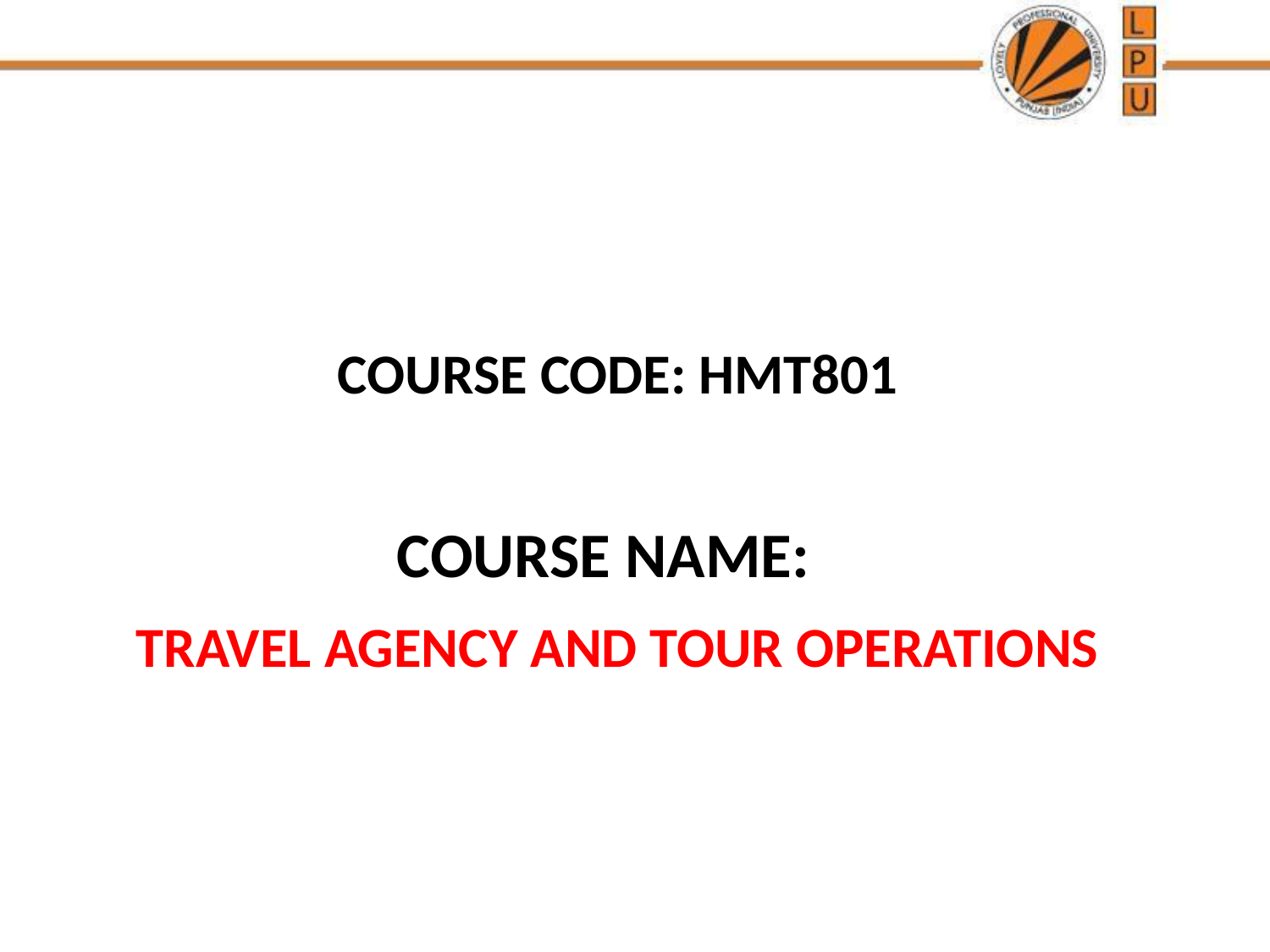

COURSE CODE: HMT801

COURSE NAME:
TRAVEL AGENCY AND TOUR OPERATIONS